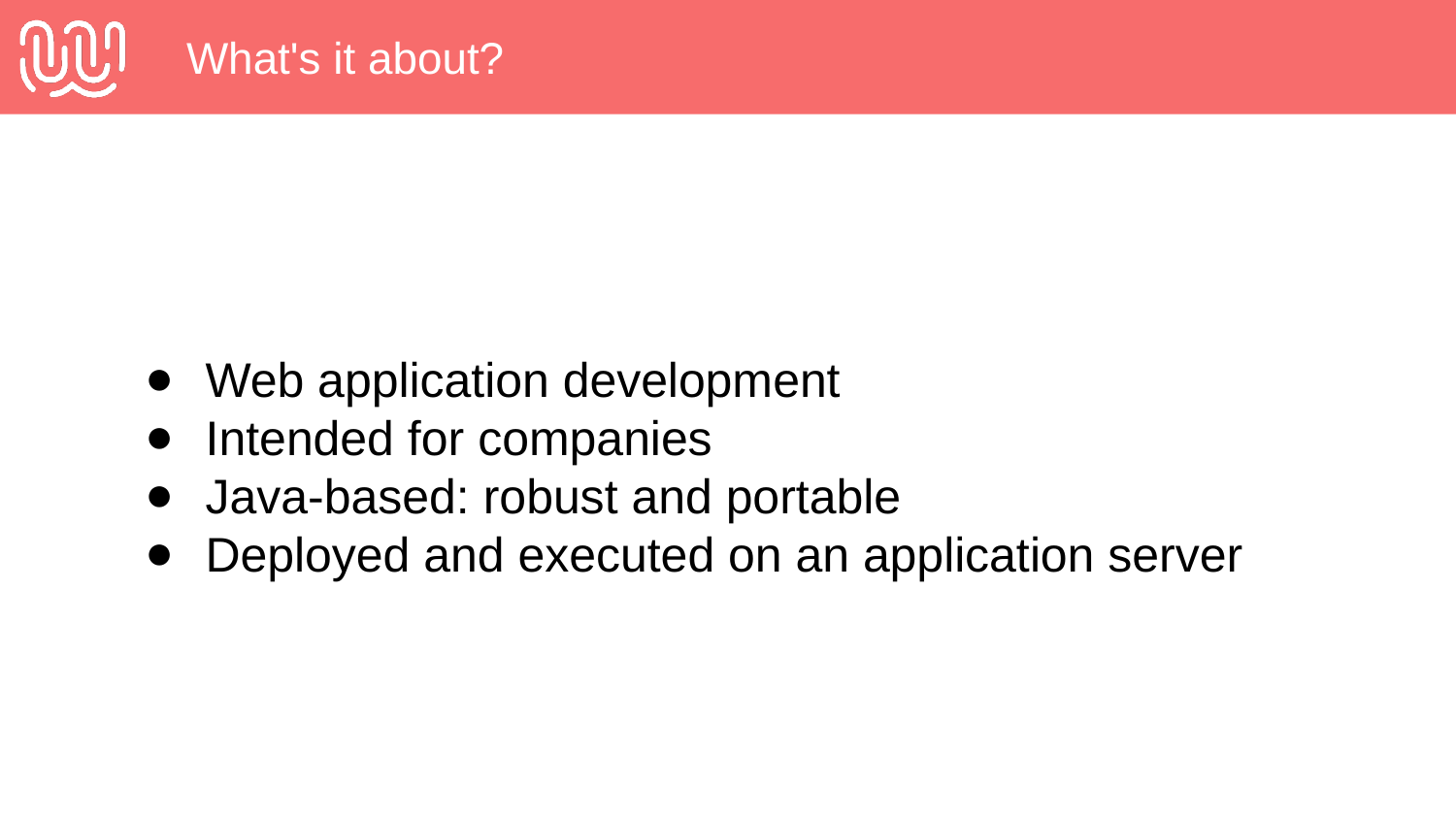

# What's it about?
Web application development
Intended for companies
Java-based: robust and portable
Deployed and executed on an application server